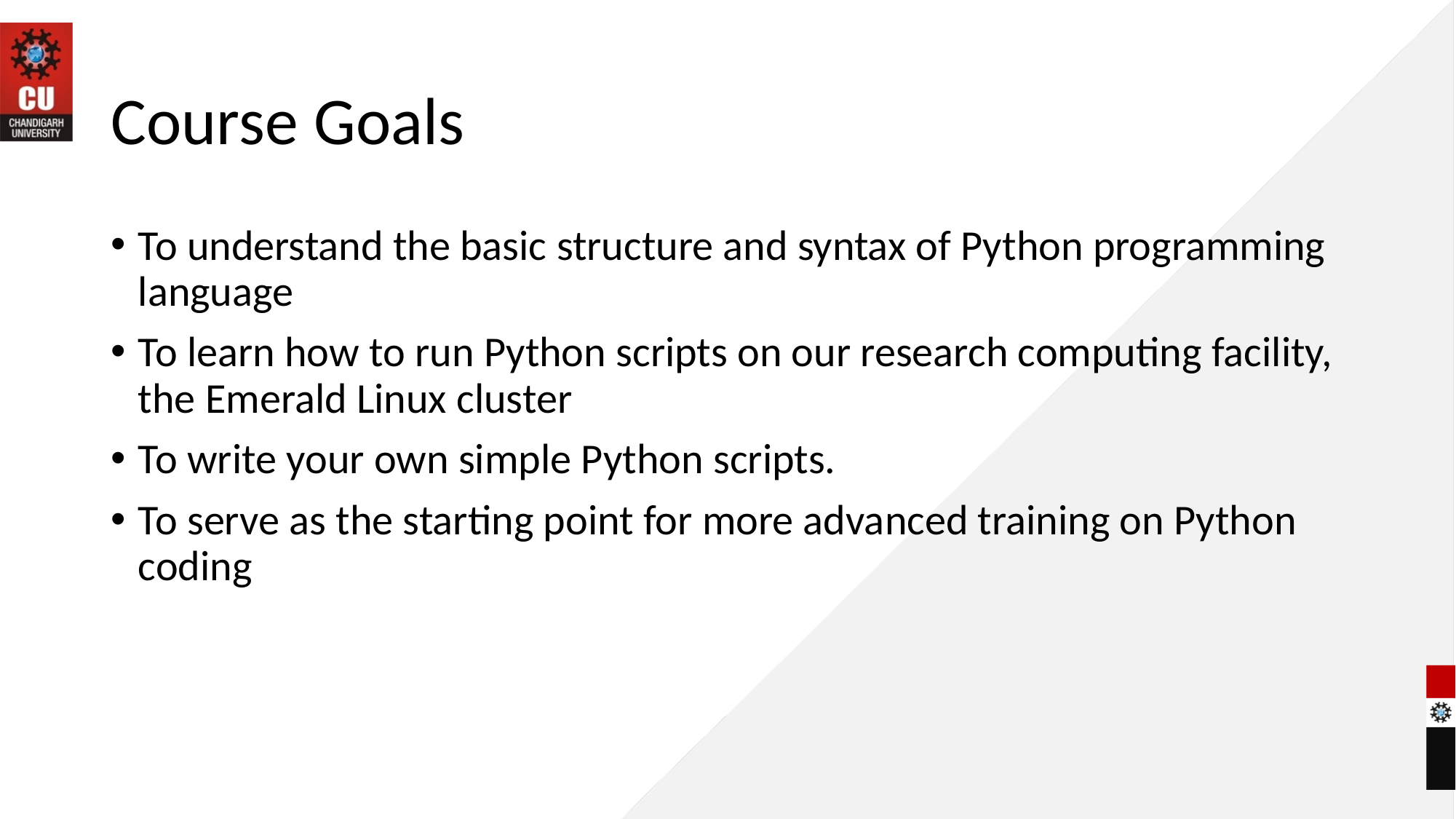

# Course Goals
To understand the basic structure and syntax of Python programming language
To learn how to run Python scripts on our research computing facility, the Emerald Linux cluster
To write your own simple Python scripts.
To serve as the starting point for more advanced training on Python coding